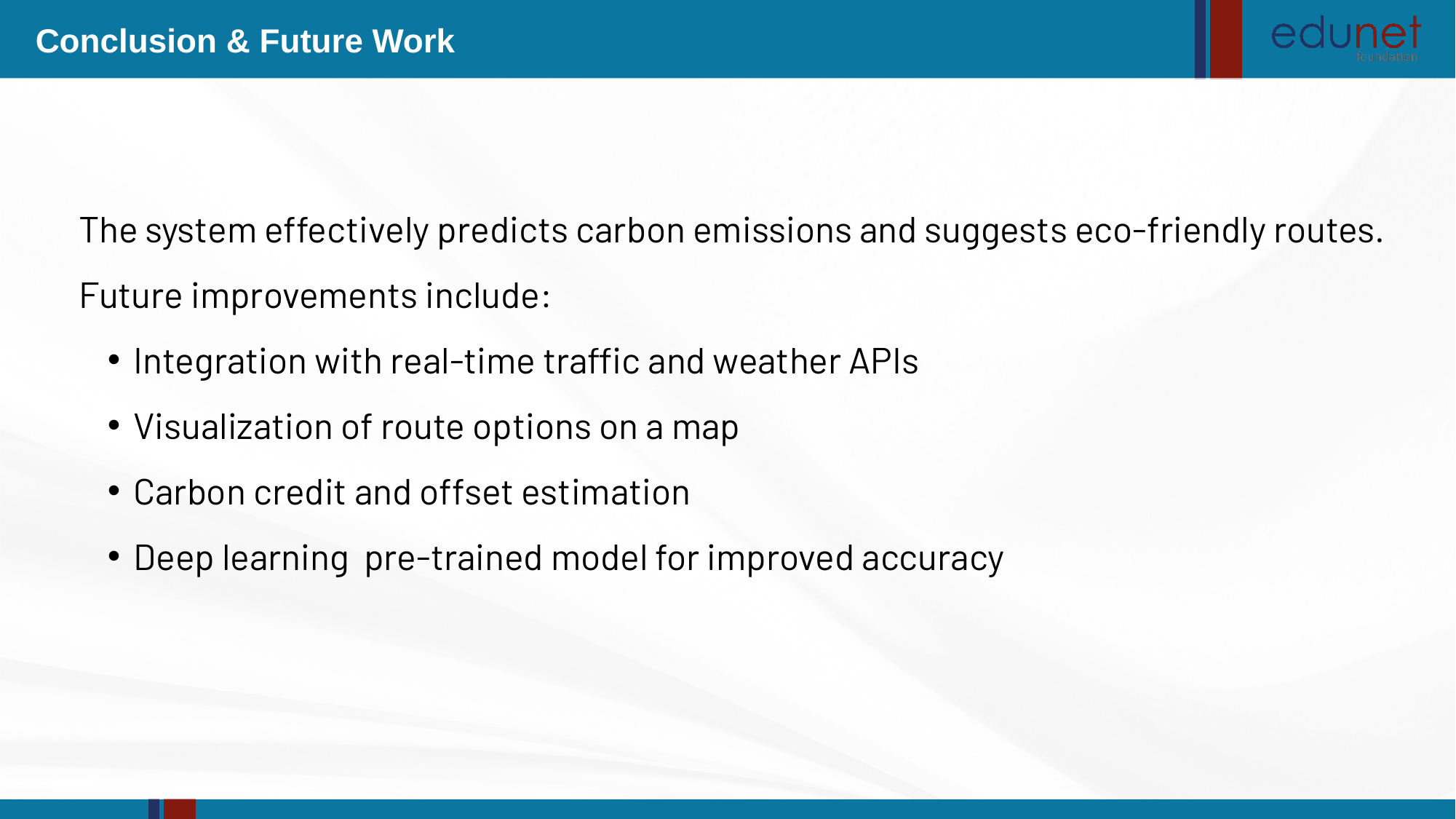

Conclusion & Future Work
The system effectively predicts carbon emissions and suggests eco-friendly routes.
Future improvements include:
Integration with real-time traffic and weather APIs
Visualization of route options on a map
Carbon credit and offset estimation
Deep learning  pre-trained model for improved accuracy